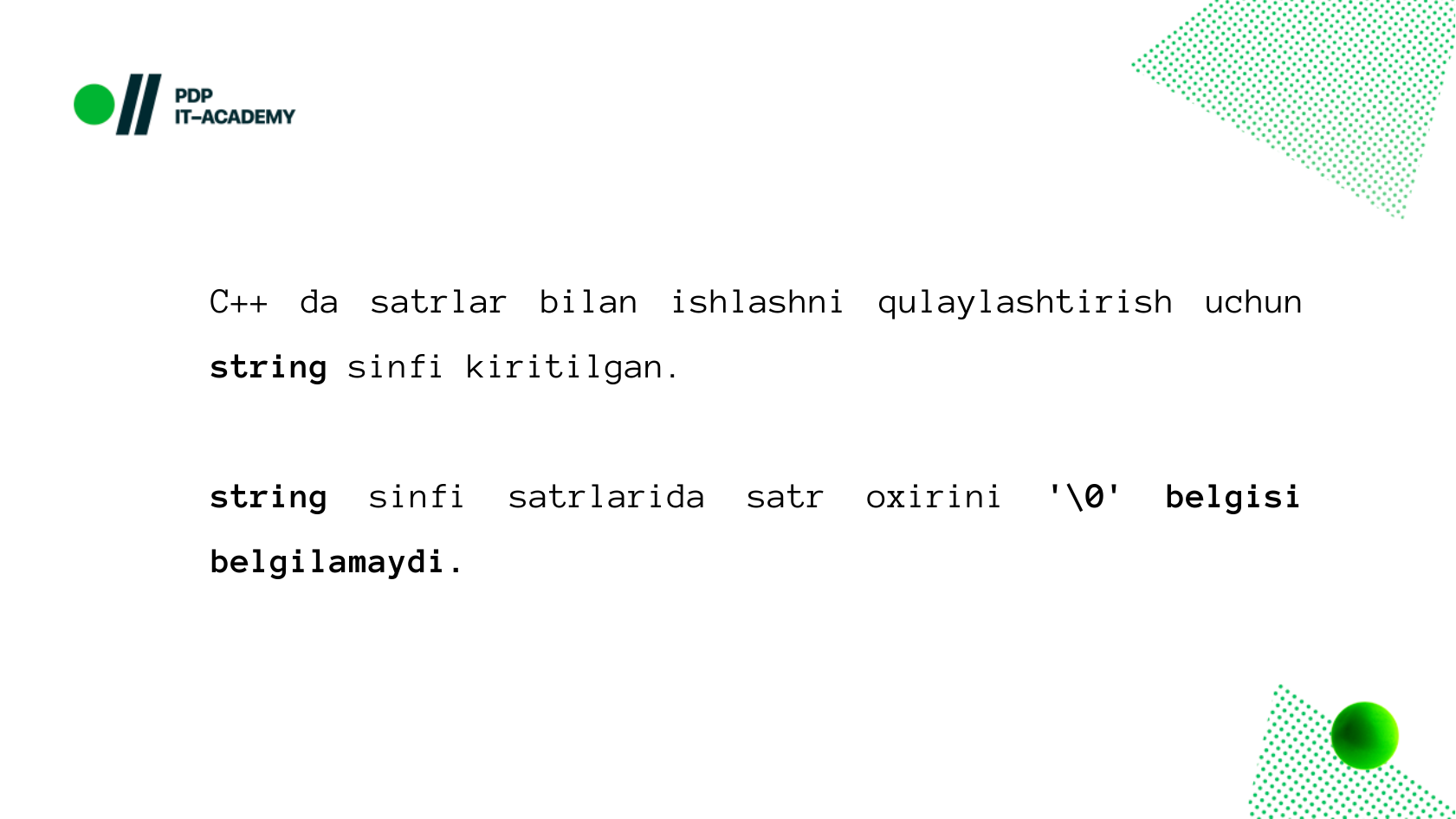

C++ da satrlar bilan ishlashni qulaylashtirish uchun string sinfi kiritilgan.

string sinfi satrlarida satr oxirini '\0' belgisi belgilamaydi.